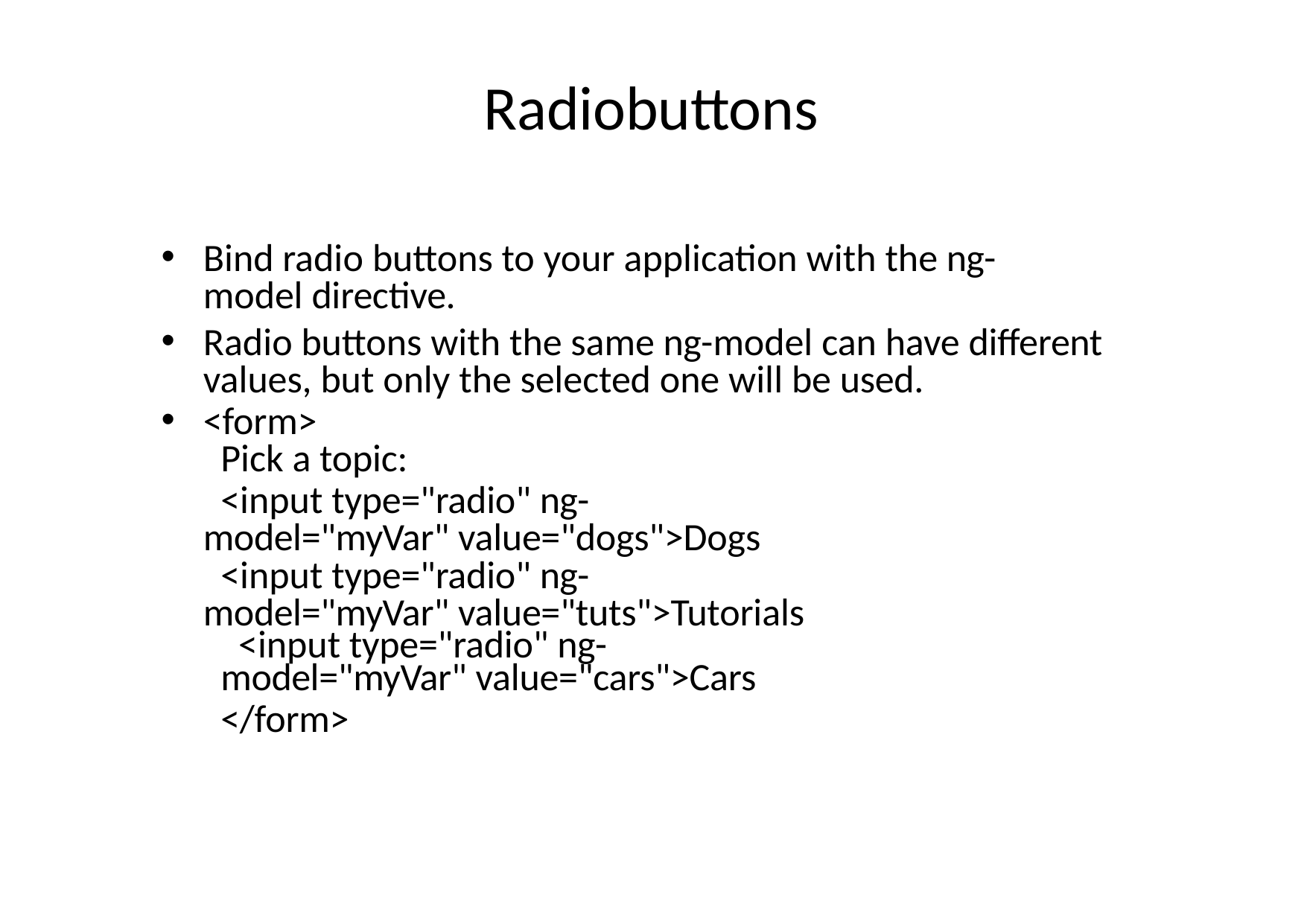

# Radiobuttons
Bind radio buttons to your application with the ng- model directive.
Radio buttons with the same ng-model can have different values, but only the selected one will be used.
<form>
Pick a topic:
<input type="radio" ng- model="myVar" value="dogs">Dogs
<input type="radio" ng- model="myVar" value="tuts">Tutorials
<input type="radio" ng-model="myVar" value="cars">Cars
</form>